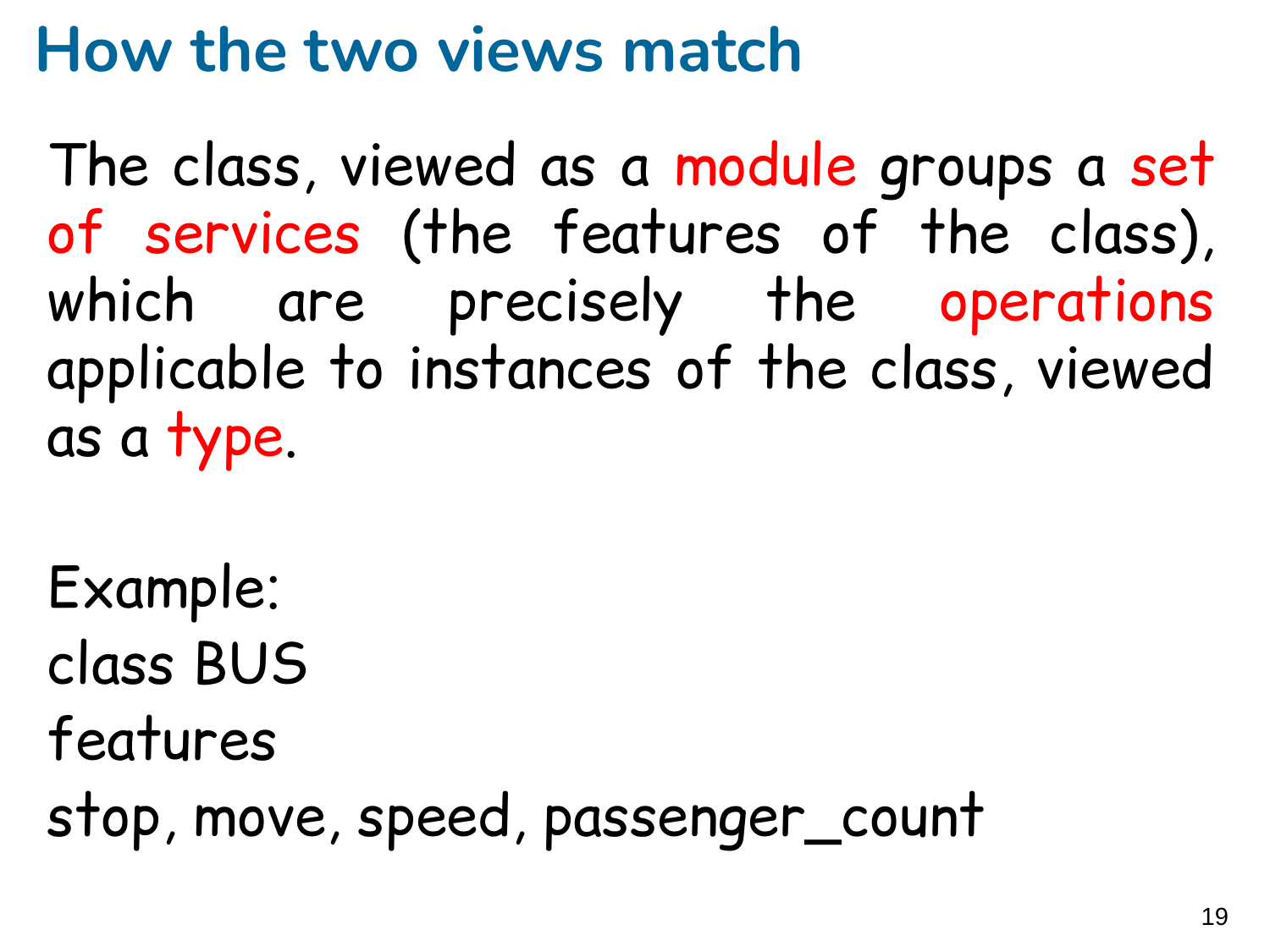

# How the two views match
The class, viewed as a module groups a set of services (the features of the class), which are precisely the operations applicable to instances of the class, viewed as a type.

Example:
class BUS
features
stop, move, speed, passenger_count
19